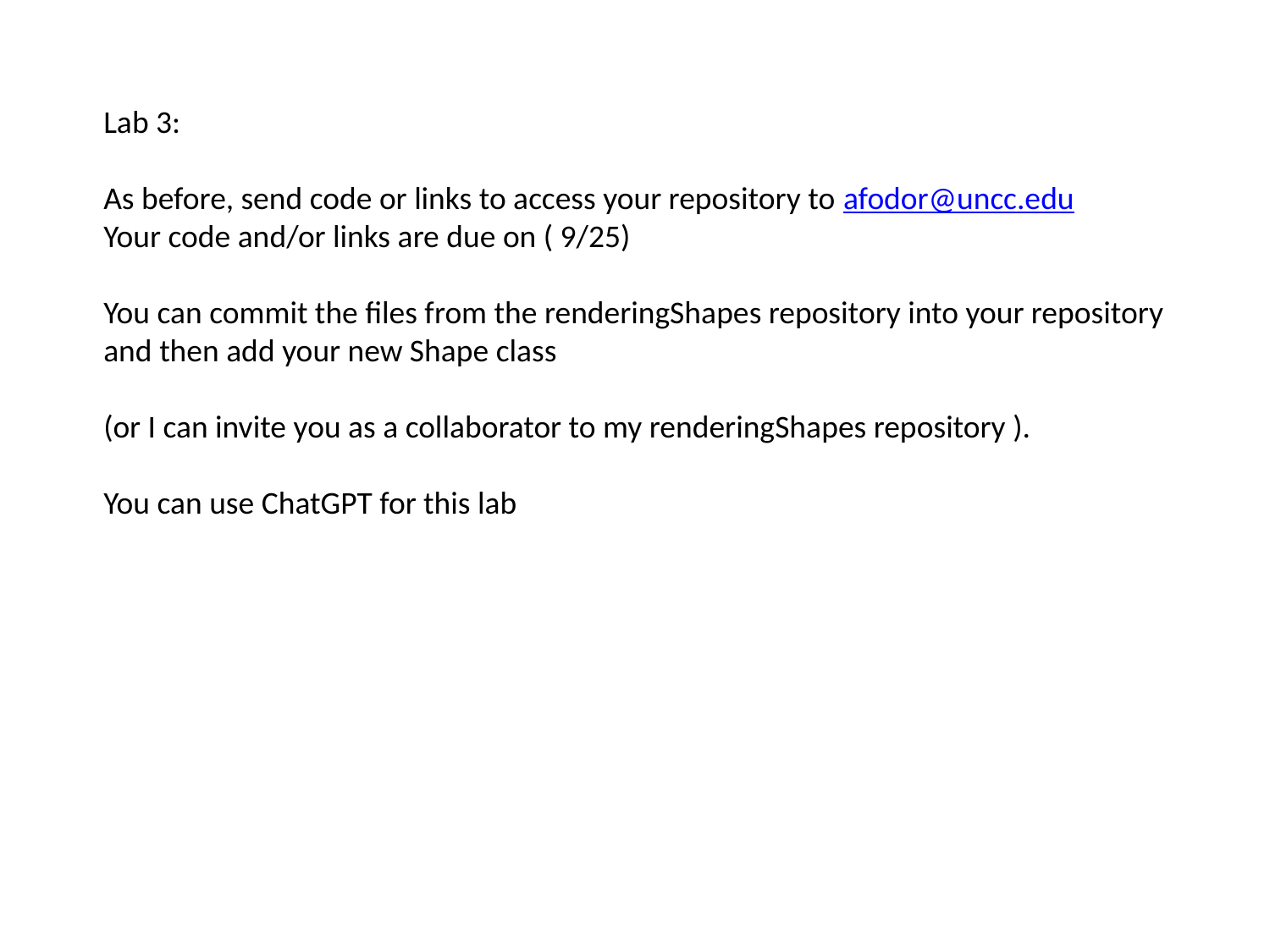

Lab 3:

As before, send code or links to access your repository to afodor@uncc.edu
Your code and/or links are due on ( 9/25)

You can commit the files from the renderingShapes repository into your repository
and then add your new Shape class

(or I can invite you as a collaborator to my renderingShapes repository ).

You can use ChatGPT for this lab